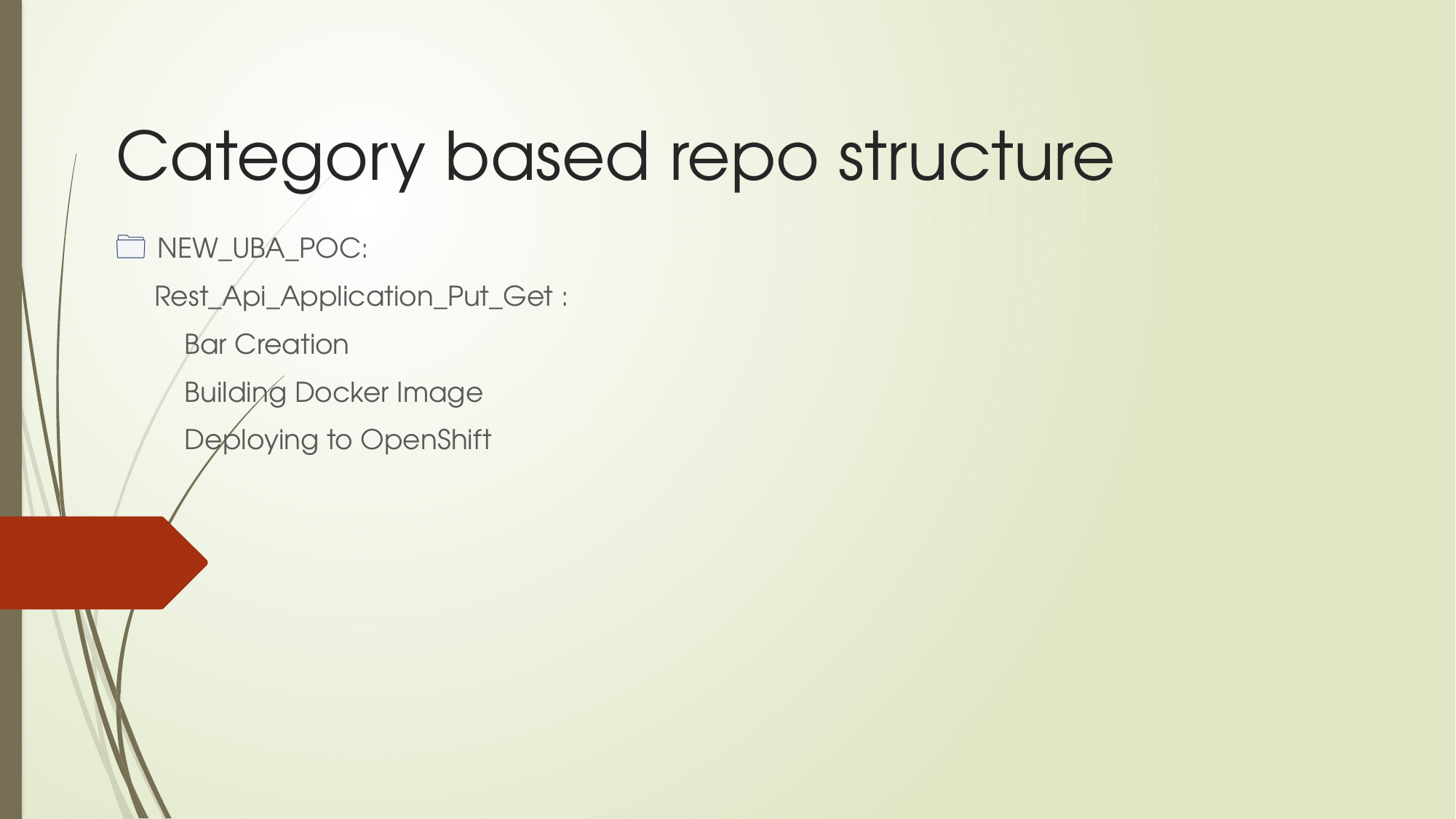

# Category based repo structure
 NEW_UBA_POC:
     Rest_Api_Application_Put_Get :
         Bar Creation
         Building Docker Image
         Deploying to OpenShift